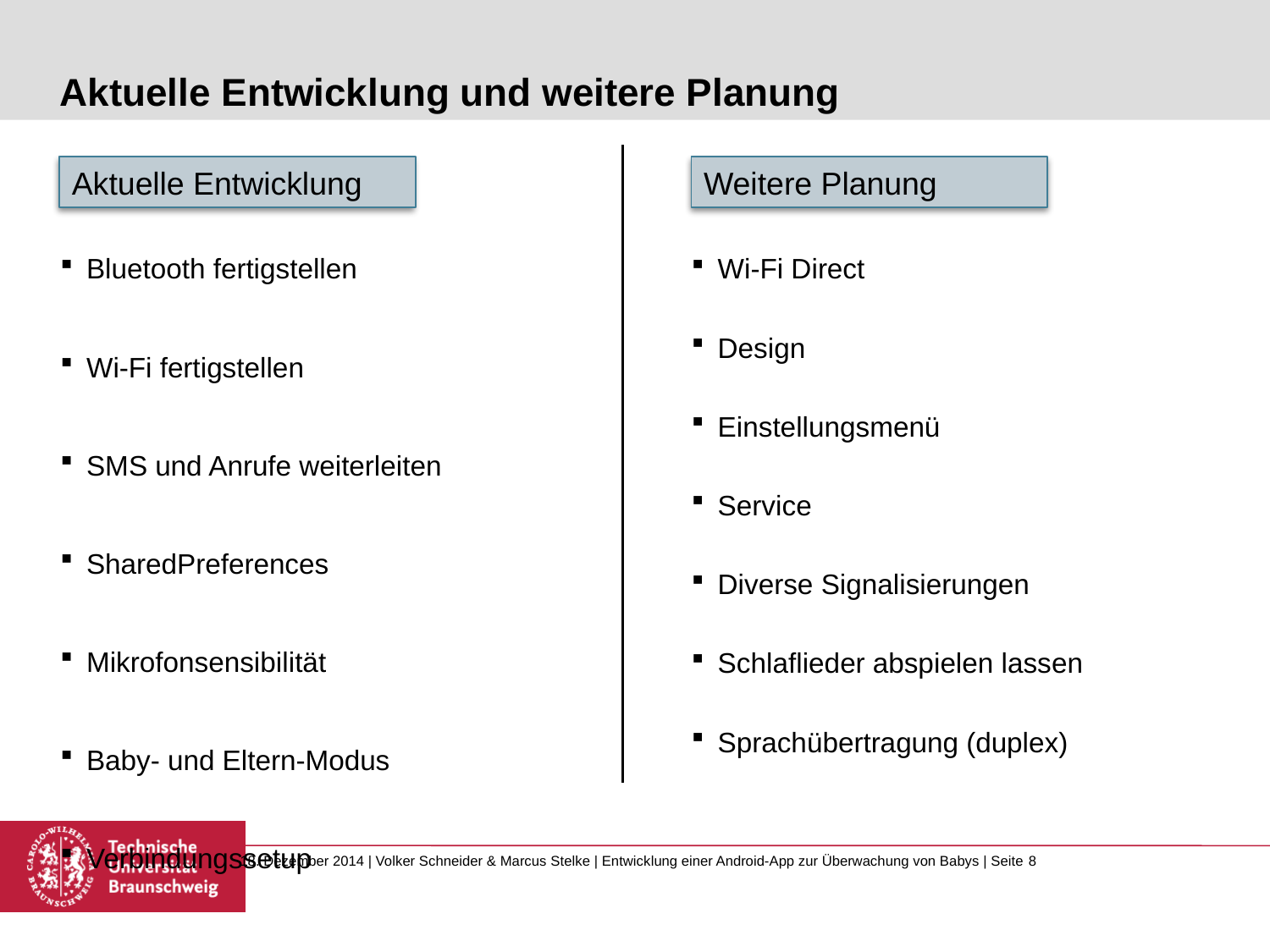

# Aktuelle Entwicklung und weitere Planung
Aktuelle Entwicklung
Weitere Planung
Wi-Fi Direct

Design

Einstellungsmenü

Service

Diverse Signalisierungen

Schlaflieder abspielen lassen

Sprachübertragung (duplex)
Bluetooth fertigstellen

Wi-Fi fertigstellen

SMS und Anrufe weiterleiten

SharedPreferences

Mikrofonsensibilität

Baby- und Eltern-Modus

Verbindungssetup